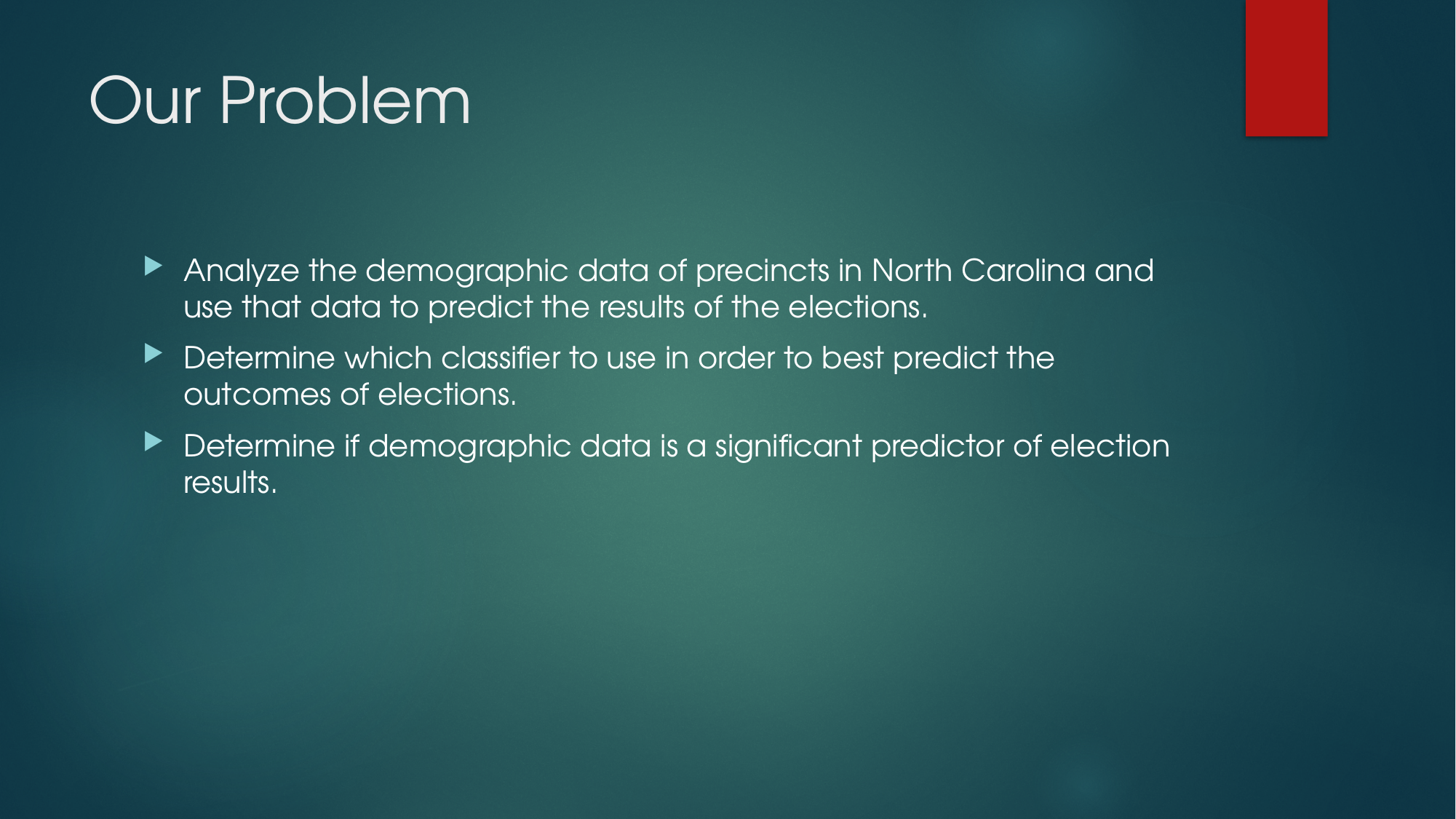

# Our Problem
Analyze the demographic data of precincts in North Carolina and use that data to predict the results of the elections.
Determine which classifier to use in order to best predict the outcomes of elections.
Determine if demographic data is a significant predictor of election results.